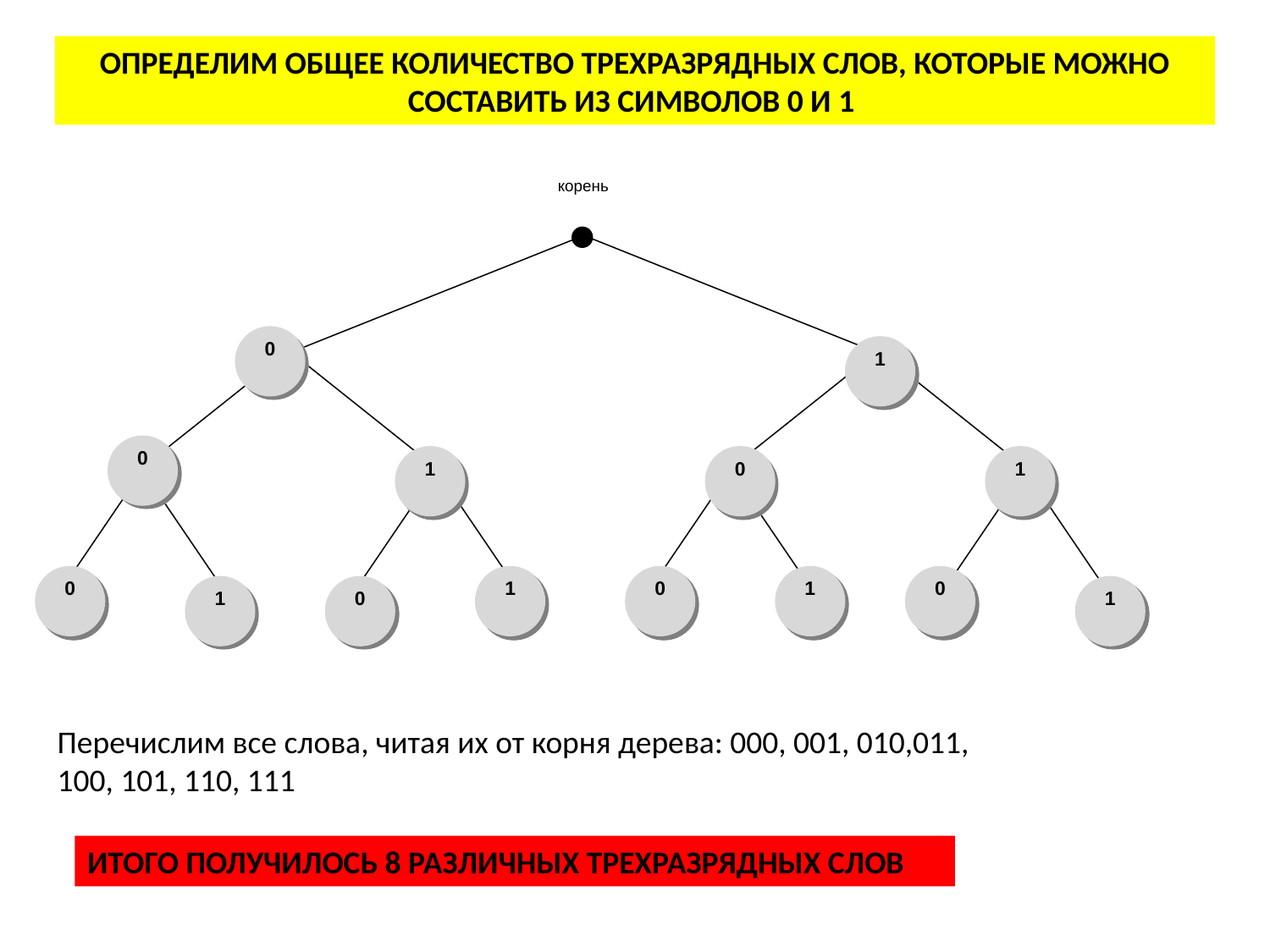

ОПРЕДЕЛИМ ОБЩЕЕ КОЛИЧЕСТВО ТРЕХРАЗРЯДНЫХ СЛОВ, КОТОРЫЕ МОЖНО СОСТАВИТЬ ИЗ СИМВОЛОВ 0 И 1

корень

0

0
1
1
0
1
0
1
0
1
0
1
0
1
Перечислим все слова, читая их от корня дерева: 000, 001, 010,011, 100, 101, 110, 111
ИТОГО ПОЛУЧИЛОСЬ 8 РАЗЛИЧНЫХ ТРЕХРАЗРЯДНЫХ СЛОВ